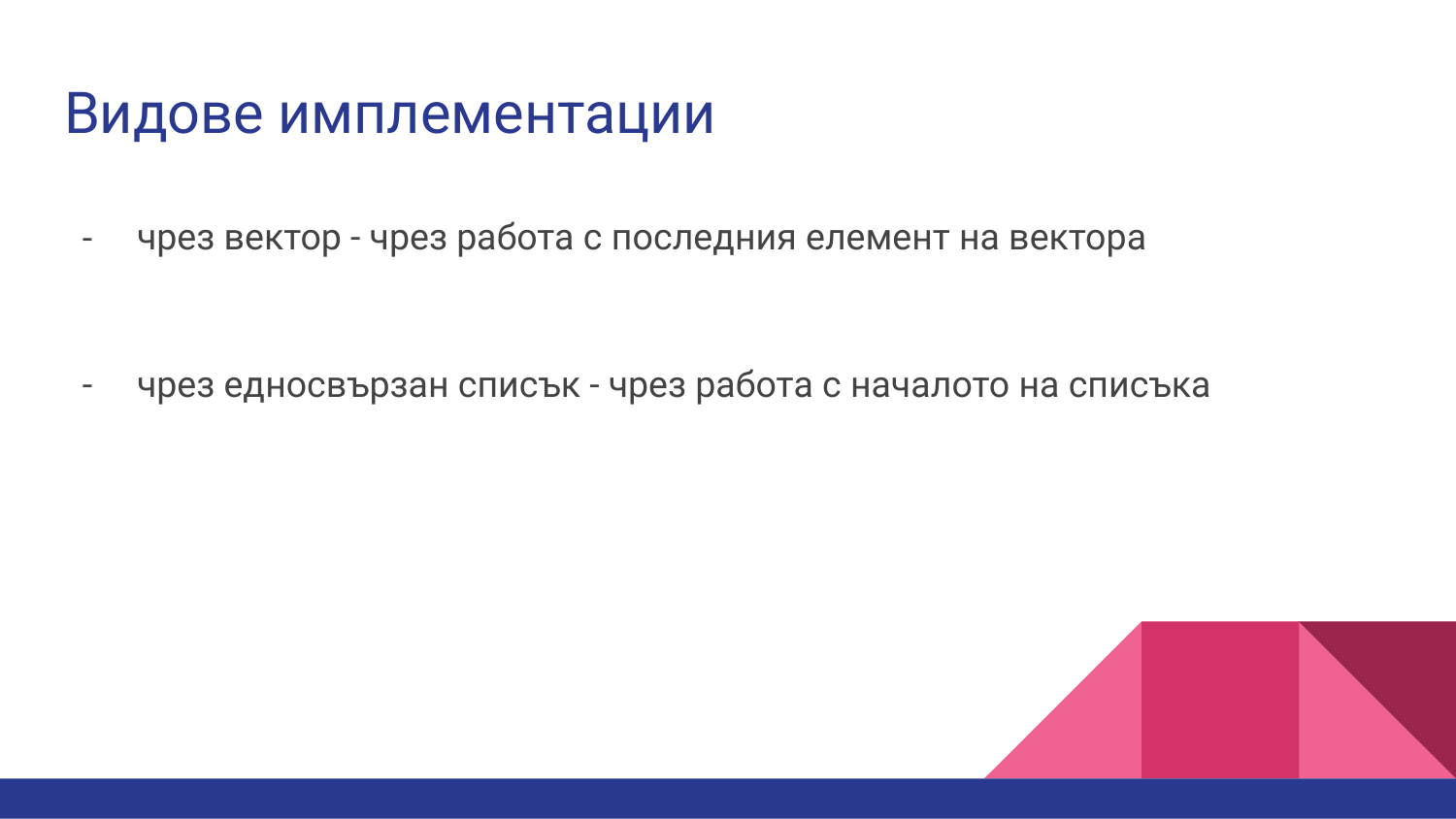

# Видове имплементации
чрез вектор - чрез работа с последния елемент на вектора

чрез едносвързан списък - чрез работа с началото на списъка